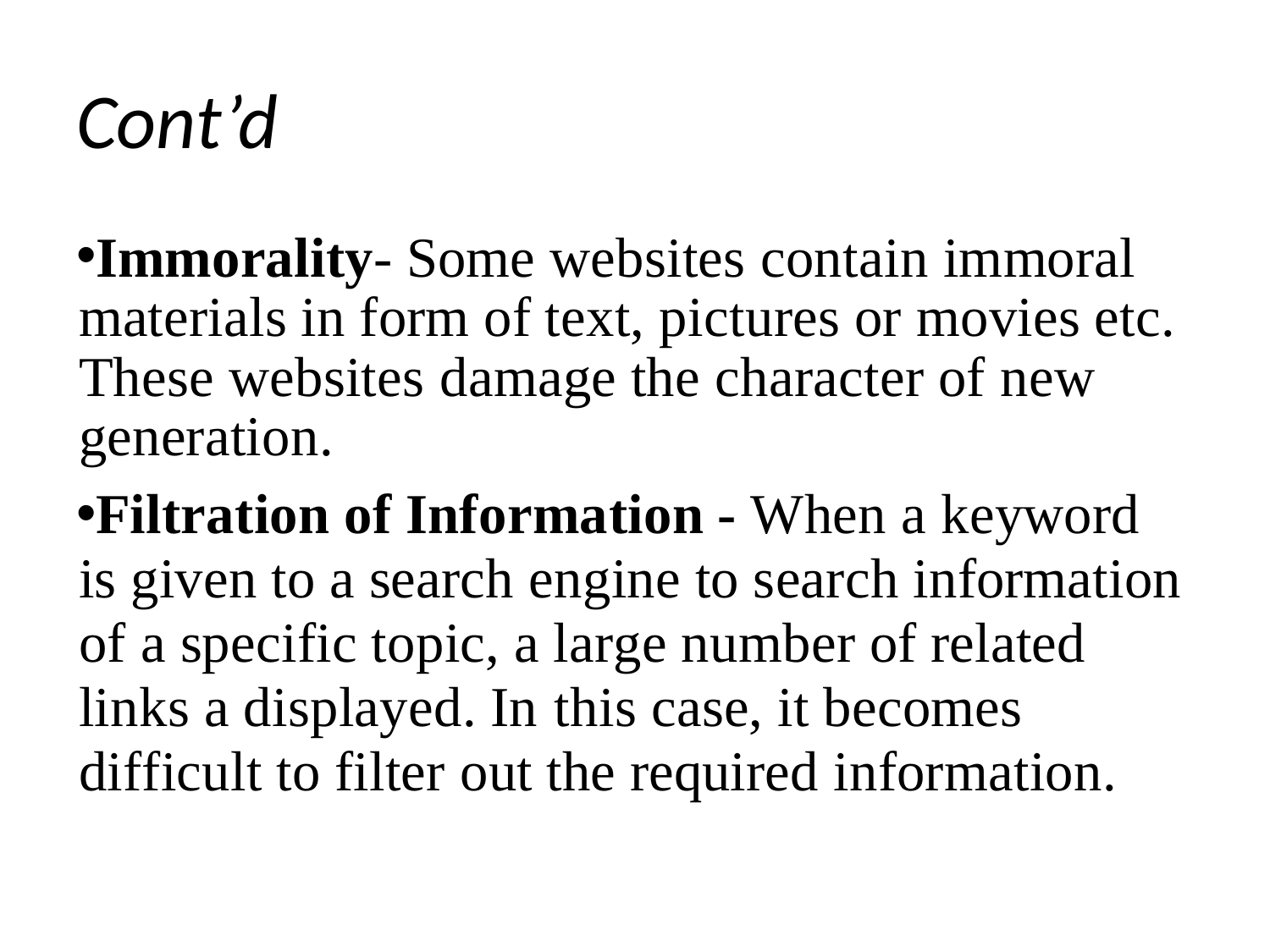

# Cont’d
Immorality- Some websites contain immoral materials in form of text, pictures or movies etc. These websites damage the character of new generation.
Filtration of Information - When a keyword is given to a search engine to search information of a specific topic, a large number of related links a displayed. In this case, it becomes difficult to filter out the required information.